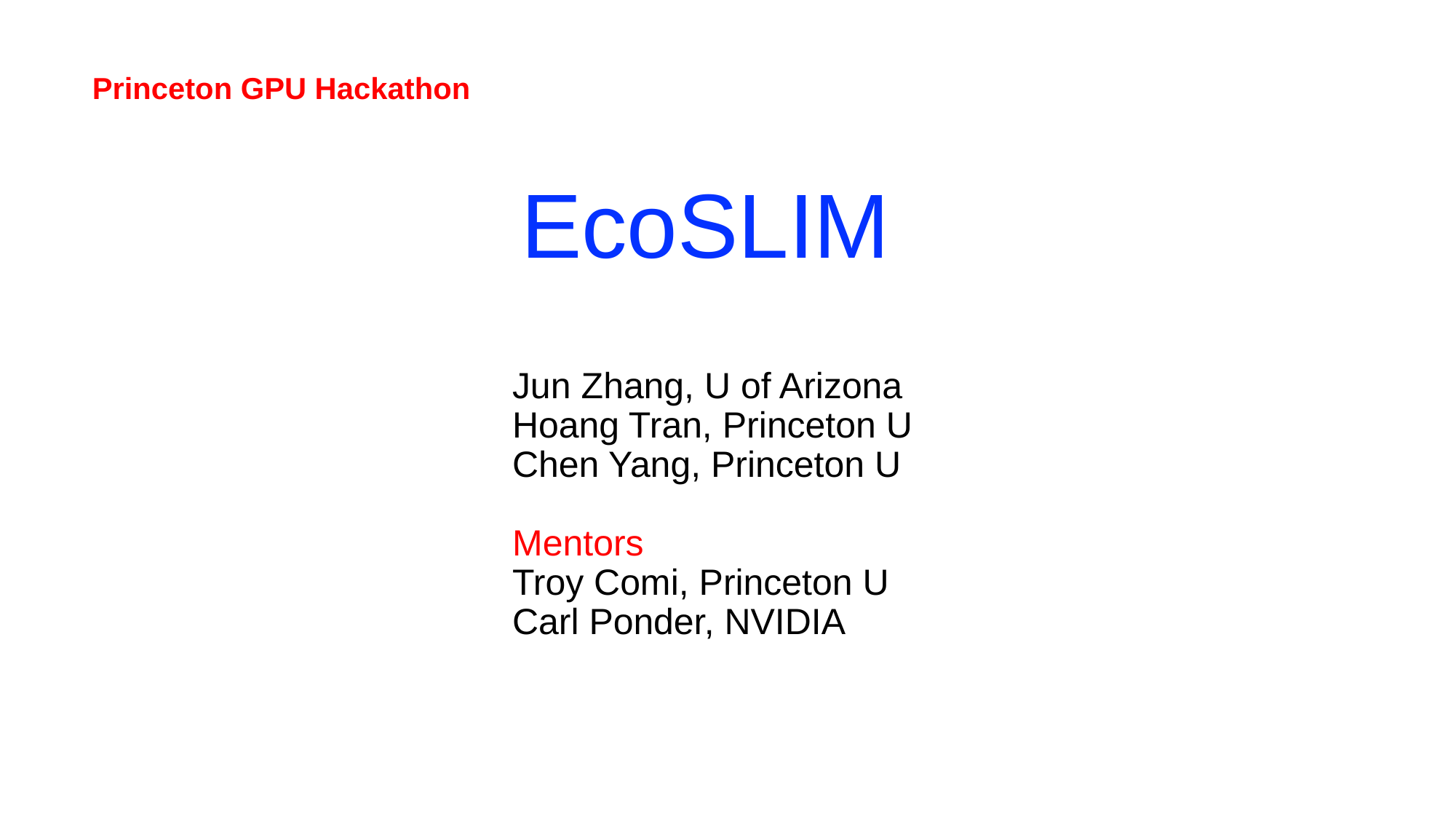

Princeton GPU Hackathon
# EcoSLIM
Jun Zhang, U of Arizona
Hoang Tran, Princeton U
Chen Yang, Princeton U

Mentors
Troy Comi, Princeton U
Carl Ponder, NVIDIA